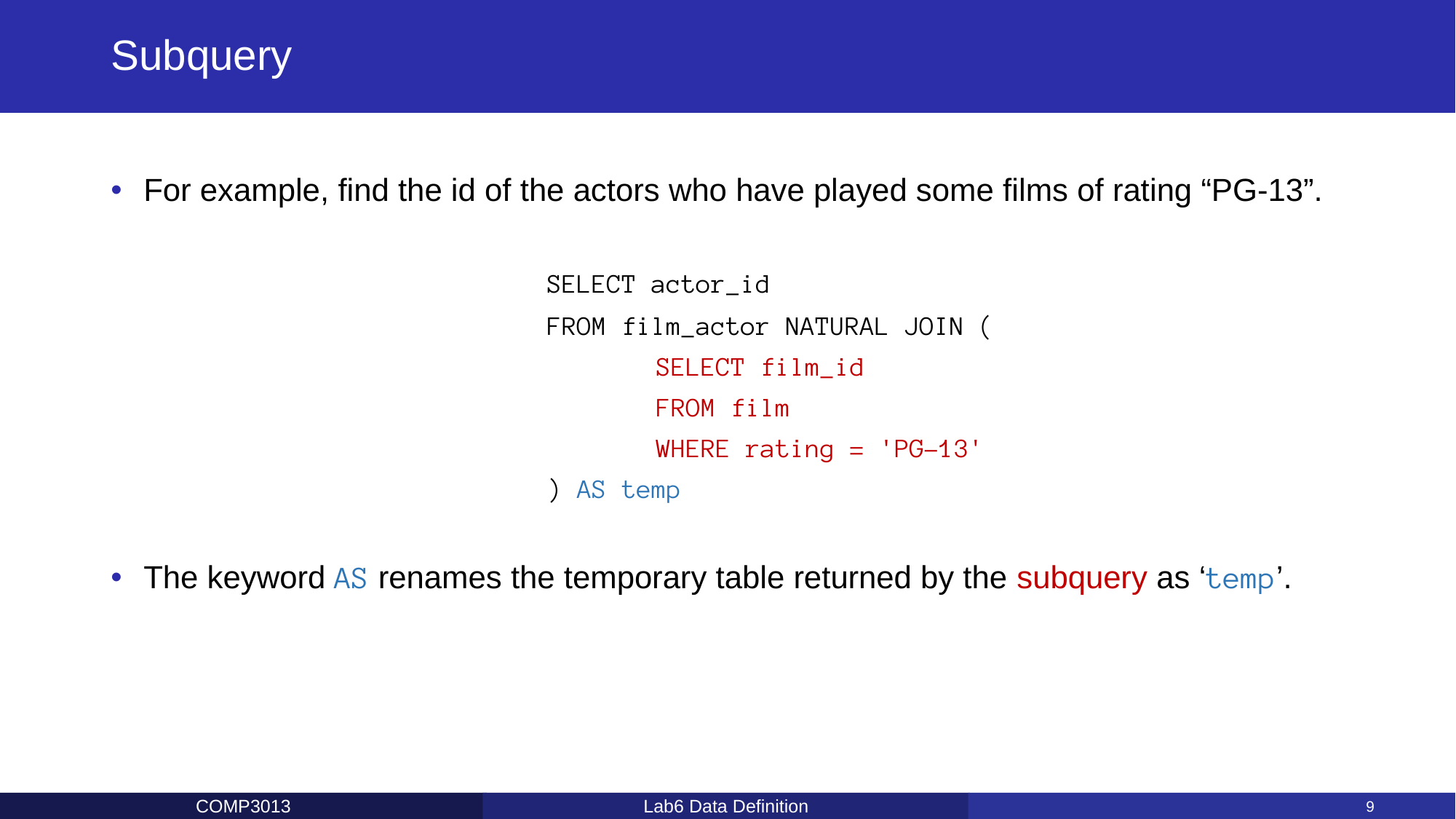

# Subquery
For example, find the id of the actors who have played some films of rating “PG-13”.

				SELECT actor_id
				FROM film_actor NATURAL JOIN (
					SELECT film_id
					FROM film
					WHERE rating = 'PG-13'
				) AS temp

The keyword AS renames the temporary table returned by the subquery as ‘temp’.